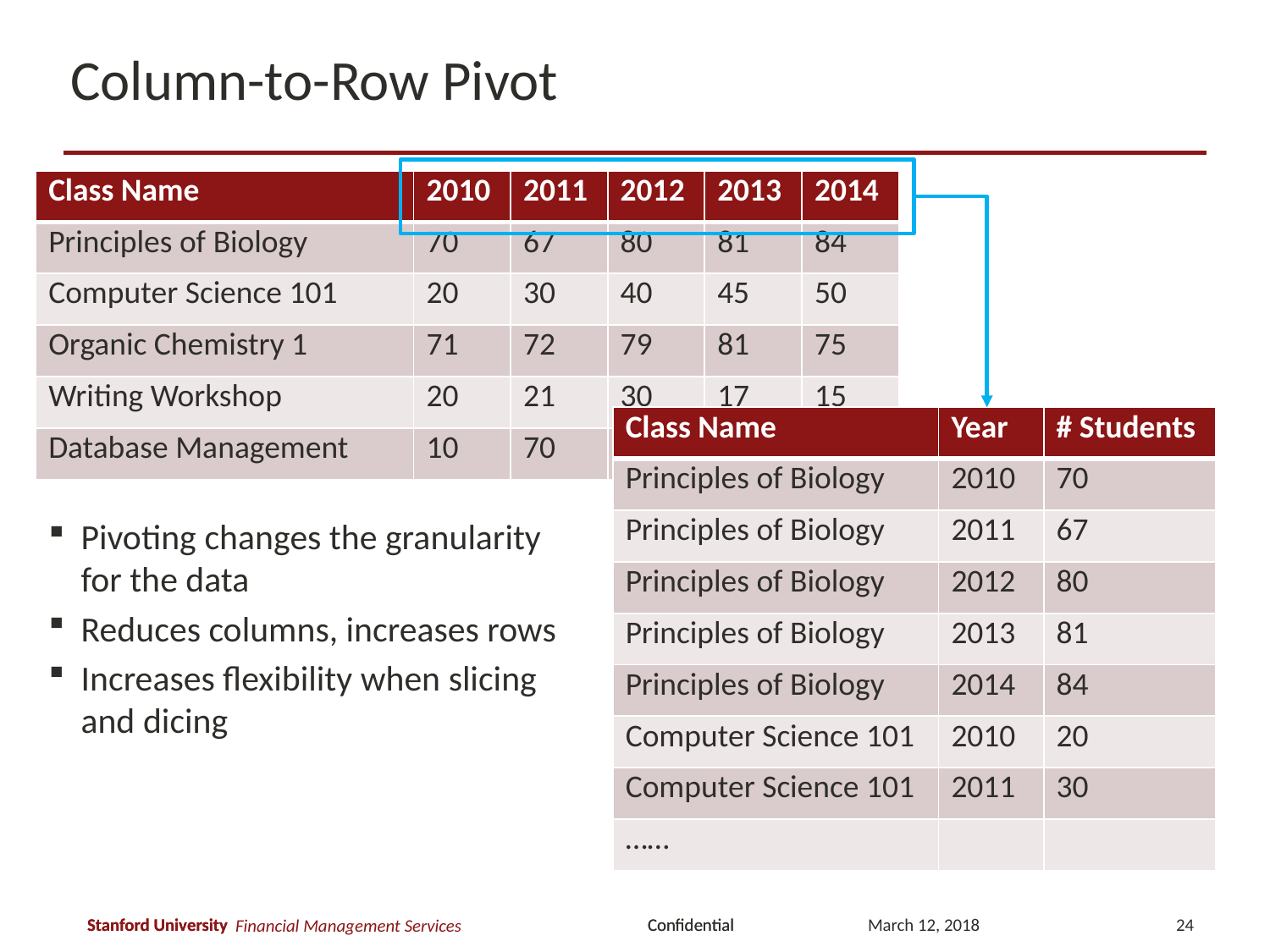

# Column-to-Row Pivot

| Class Name | 2010 | 2011 | 2012 | 2013 | 2014 |
| --- | --- | --- | --- | --- | --- |
| Principles of Biology | 70 | 67 | 80 | 81 | 84 |
| Computer Science 101 | 20 | 30 | 40 | 45 | 50 |
| Organic Chemistry 1 | 71 | 72 | 79 | 81 | 75 |
| Writing Workshop | 20 | 21 | 30 | 17 | 15 |
| Database Management | 10 | 70 | 50 | 43 | 31 |
| Class Name | Year | # Students |
| --- | --- | --- |
| Principles of Biology | 2010 | 70 |
| Principles of Biology | 2011 | 67 |
| Principles of Biology | 2012 | 80 |
| Principles of Biology | 2013 | 81 |
| Principles of Biology | 2014 | 84 |
| Computer Science 101 | 2010 | 20 |
| Computer Science 101 | 2011 | 30 |
| …… |  |  |
Pivoting changes the granularity for the data
Reduces columns, increases rows
Increases flexibility when slicing and dicing
March 12, 2018
24
Financial Management Services